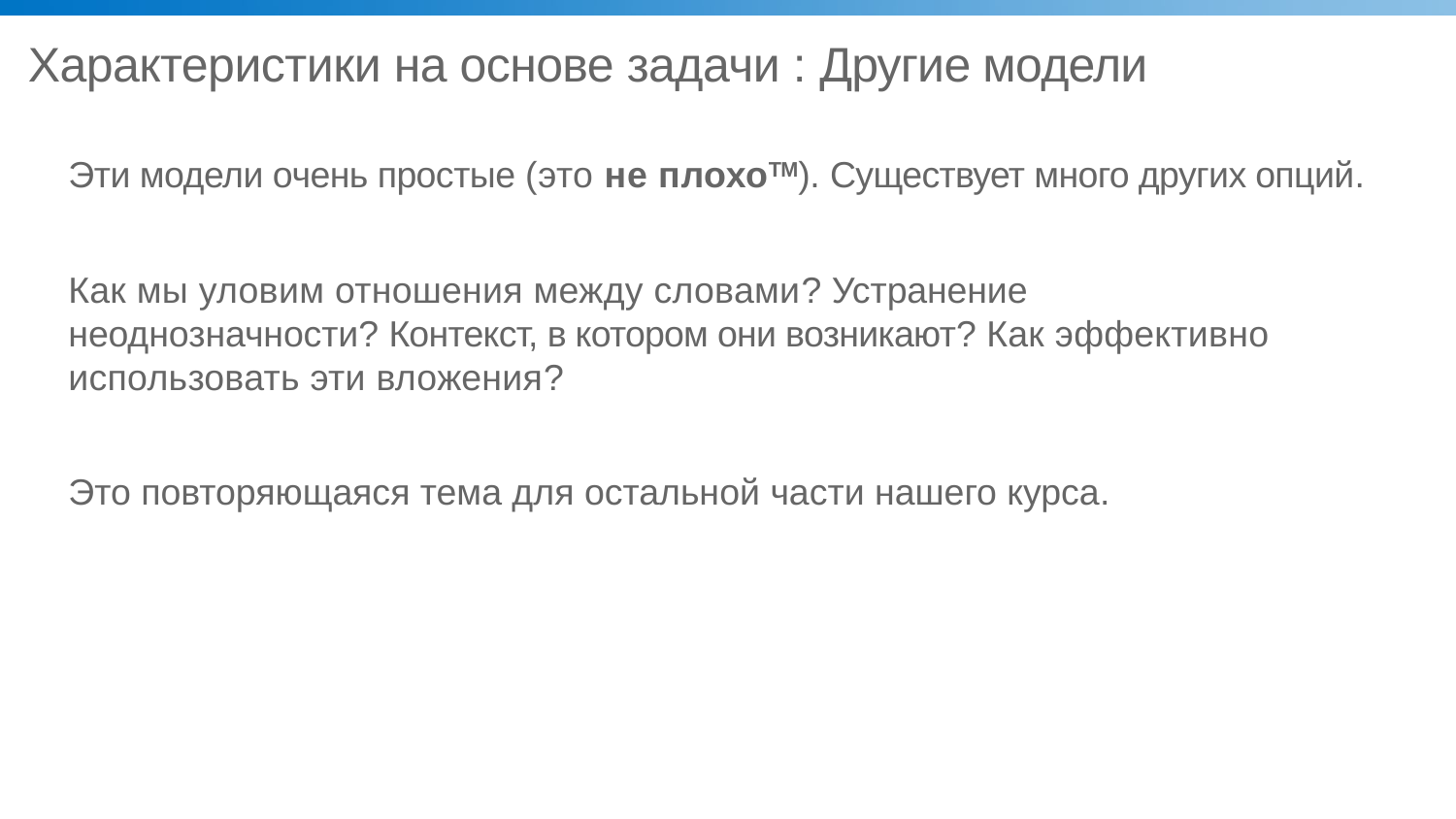

# Характеристики на основе задачи : Другие модели
Эти модели очень простые (это не плохоTM). Существует много других опций.

Как мы уловим отношения между словами? Устранение неоднозначности? Контекст, в котором они возникают? Как эффективно использовать эти вложения?

Это повторяющаяся тема для остальной части нашего курса.